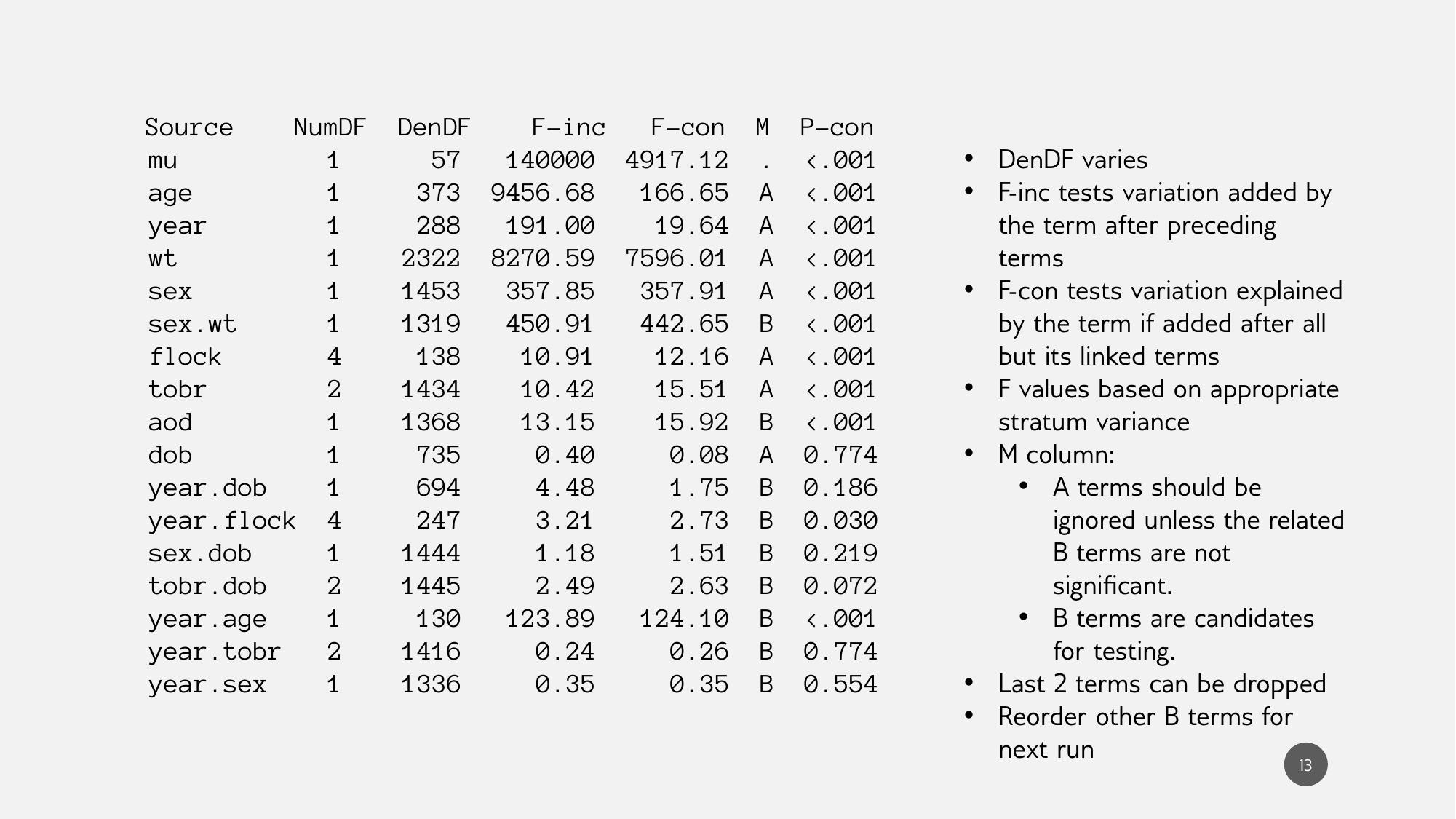

Source    NumDF  DenDF    F-inc   F-con  M  P-con
   mu          1      57   140000  4917.12  .  <.001
   age         1     373  9456.68   166.65  A  <.001
   year        1     288   191.00    19.64  A  <.001
   wt          1    2322  8270.59  7596.01  A  <.001
   sex         1    1453   357.85   357.91  A  <.001
   sex.wt      1    1319   450.91   442.65  B  <.001
   flock       4     138    10.91    12.16  A  <.001
   tobr        2    1434    10.42    15.51  A  <.001
   aod         1    1368    13.15    15.92  B  <.001
   dob         1     735     0.40     0.08  A  0.774
   year.dob    1     694     4.48     1.75  B  0.186
   year.flock  4     247     3.21     2.73  B  0.030
   sex.dob     1    1444     1.18     1.51  B  0.219
   tobr.dob    2    1445     2.49     2.63  B  0.072
   year.age    1     130   123.89   124.10  B  <.001
   year.tobr   2    1416     0.24     0.26  B  0.774
   year.sex    1    1336     0.35     0.35  B  0.554
DenDF varies
F-inc tests variation added by the term after preceding terms
F-con tests variation explained by the term if added after all but its linked terms
F values based on appropriate stratum variance
M column:
A terms should be ignored unless the related B terms are not significant.
B terms are candidates for testing.
Last 2 terms can be dropped
Reorder other B terms for next run
13